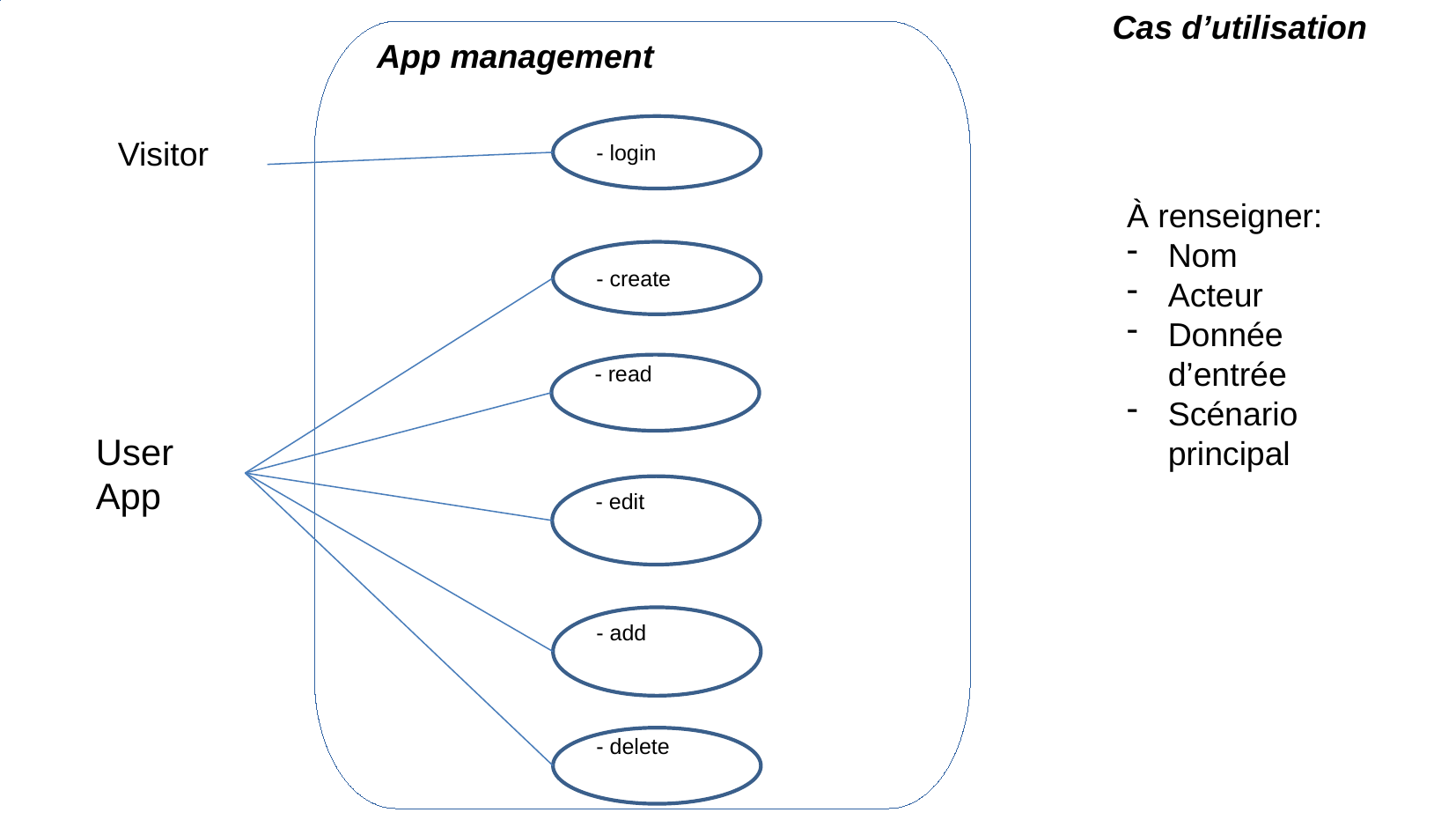

Cas d’utilisation

App management
- login
Visitor
À renseigner:
Nom
Acteur
Donnée d’entrée
Scénario principal
- create
- read

User App
- edit

- add

- delete